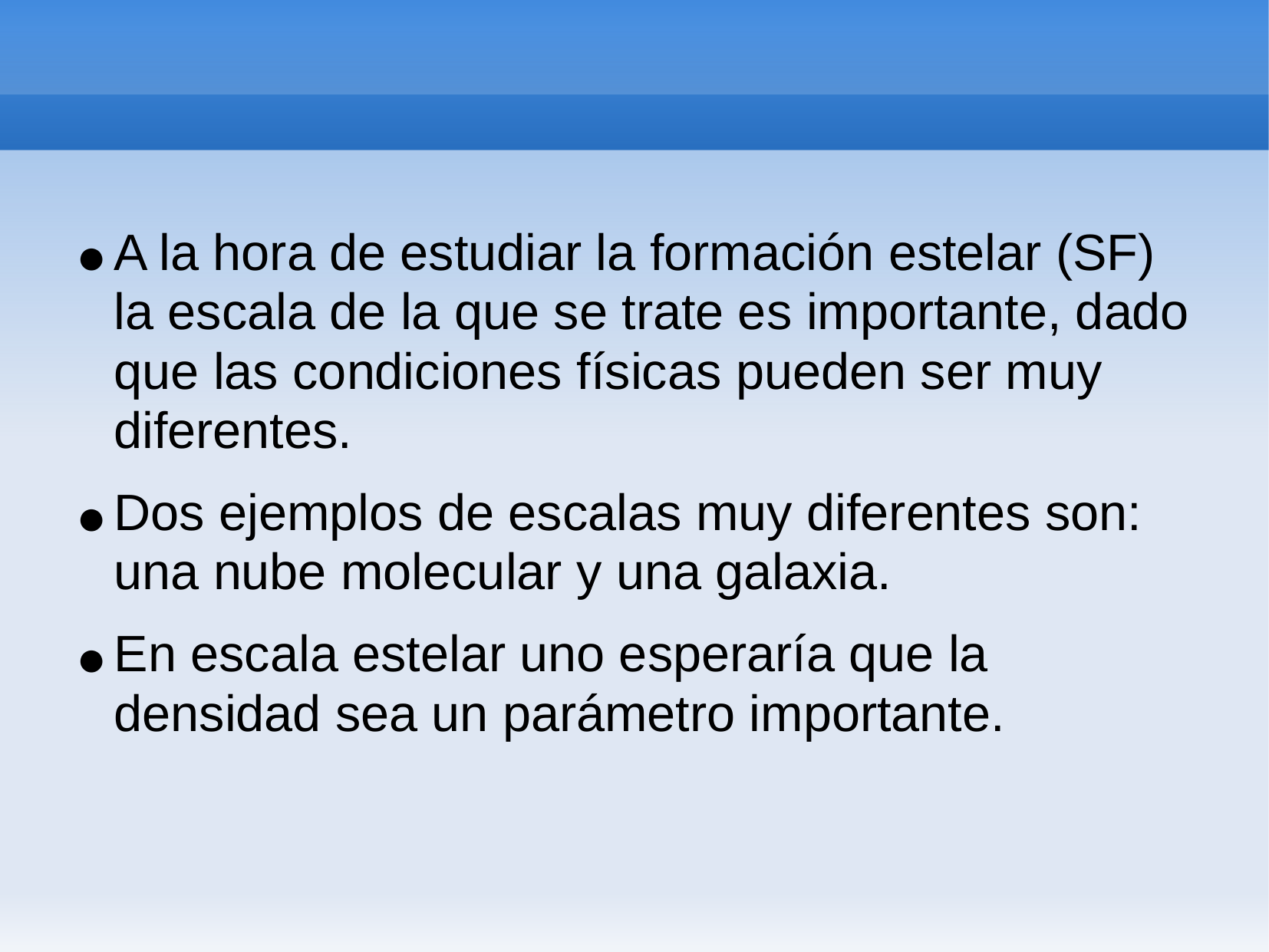

#
A la hora de estudiar la formación estelar (SF) la escala de la que se trate es importante, dado que las condiciones físicas pueden ser muy diferentes.
Dos ejemplos de escalas muy diferentes son: una nube molecular y una galaxia.
En escala estelar uno esperaría que la densidad sea un parámetro importante.